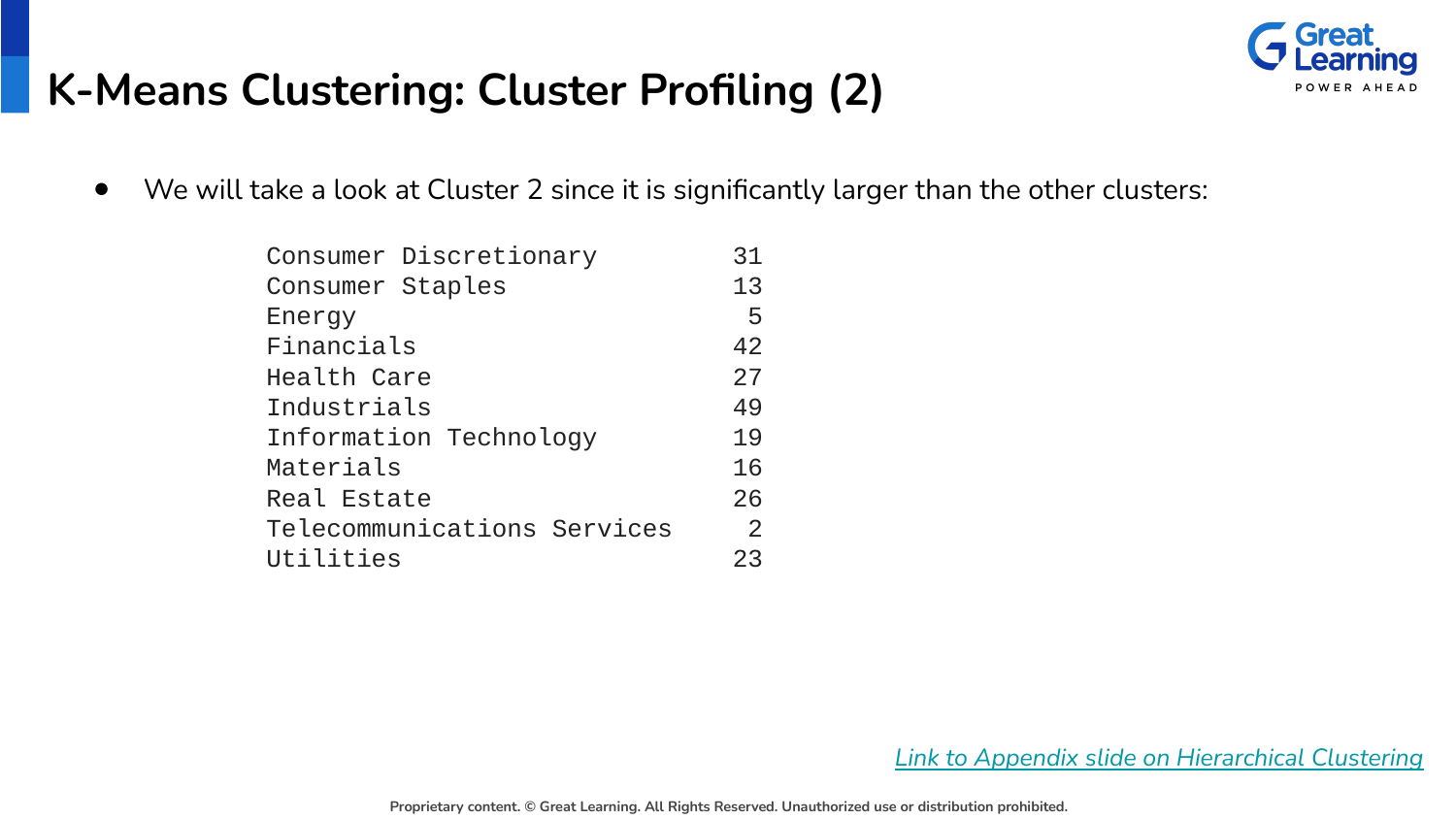

# K-Means Clustering: Cluster Profiling (2)
We will take a look at Cluster 2 since it is significantly larger than the other clusters:

             Consumer Discretionary         31
             Consumer Staples               13
             Energy                          5
             Financials                     42
             Health Care                    27
             Industrials                    49
             Information Technology         19
             Materials                      16
             Real Estate                    26
             Telecommunications Services     2
             Utilities                      23
Link to Appendix slide on Hierarchical Clustering